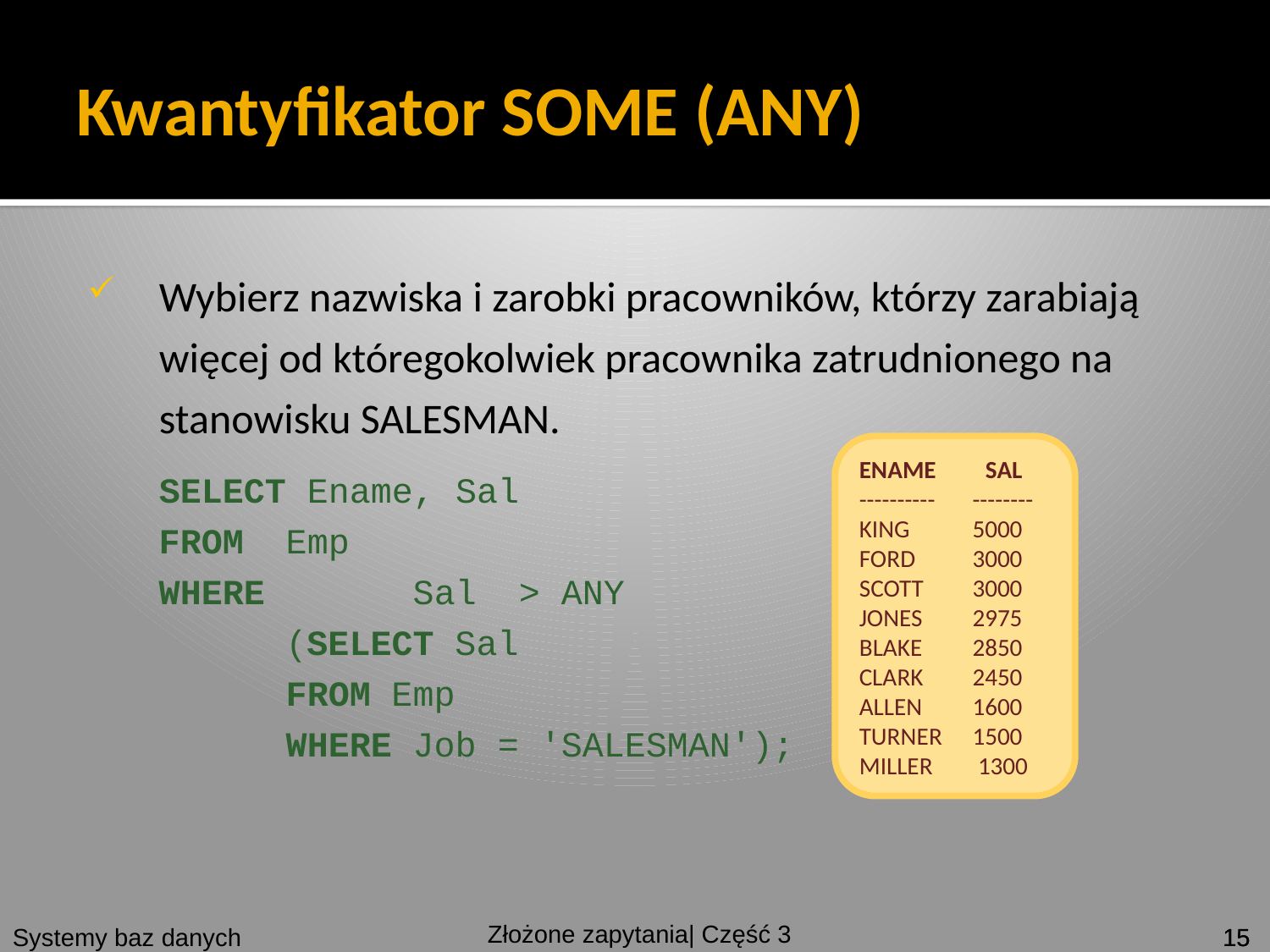

# Kwantyfikator SOME (ANY)
Wybierz nazwiska i zarobki pracowników, którzy zarabiają więcej od któregokolwiek pracownika zatrudnionego na stanowisku SALESMAN.
SELECT Ename, Sal
FROM 	Emp
WHERE 	Sal  > ANY
	(SELECT Sal
	FROM Emp
	WHERE Job = 'SALESMAN');
ENAME 	SAL
----------	--------
KING  	5000
FORD  	3000
SCOTT  	3000
JONES  	2975
BLAKE  	2850
CLARK  	2450
ALLEN  	1600
TURNER  	1500
MILLER  	1300

Złożone zapytania| Część 3